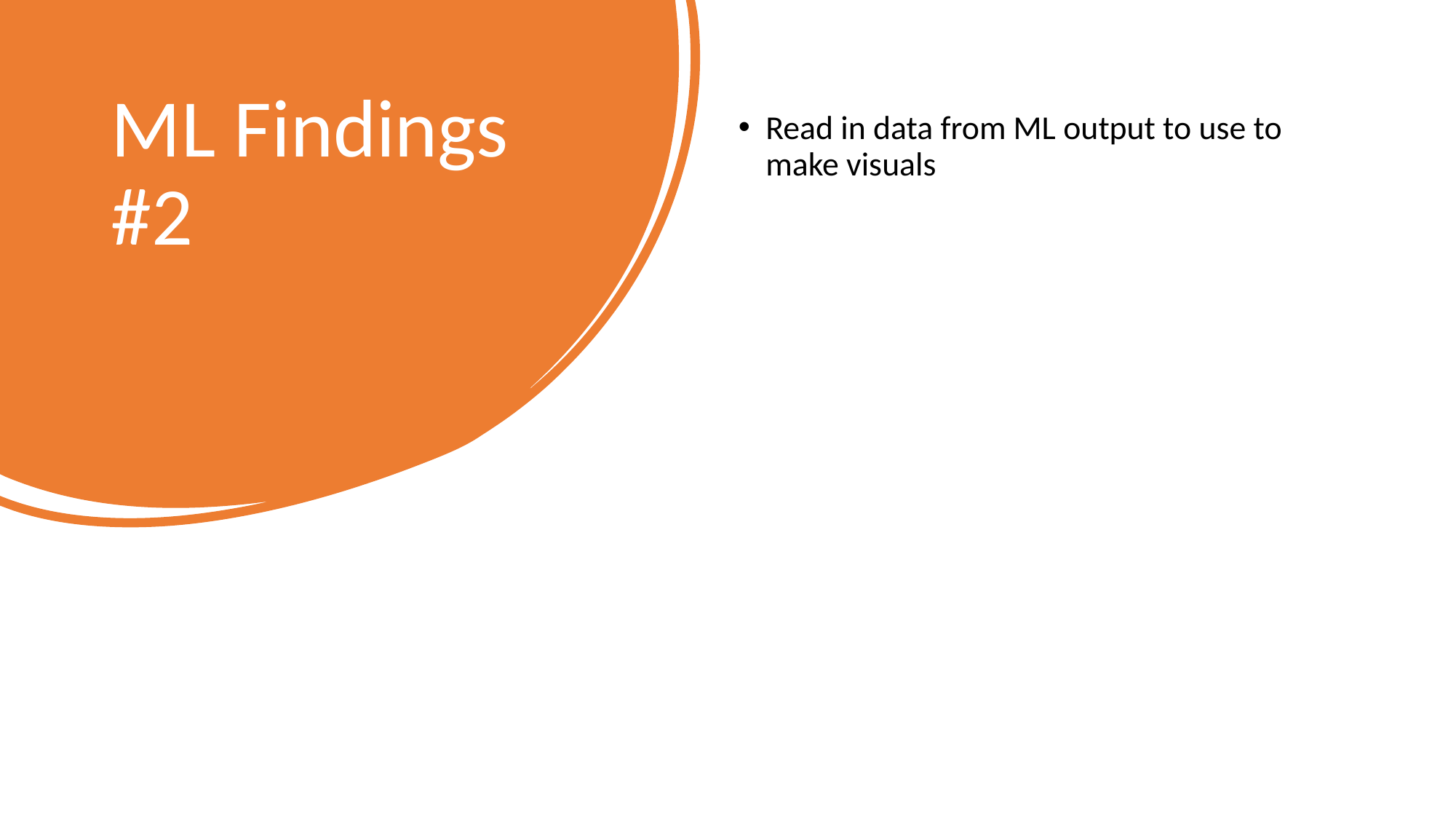

# ML Findings #2
Read in data from ML output to use to make visuals